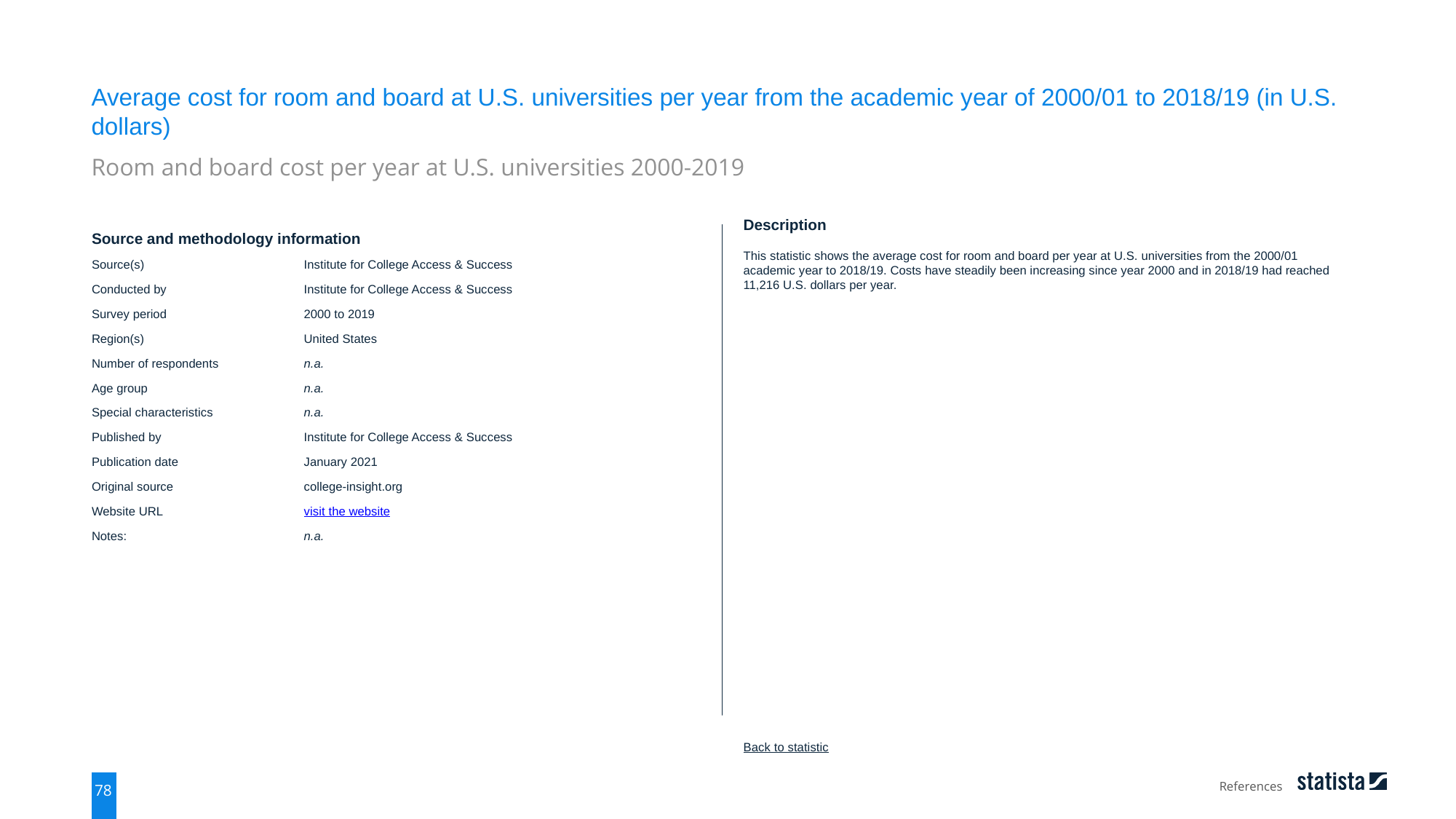

Average cost for room and board at U.S. universities per year from the academic year of 2000/01 to 2018/19 (in U.S. dollars)
Room and board cost per year at U.S. universities 2000-2019
| Source and methodology information |  |
| --- | --- |
| Source(s) | Institute for College Access & Success |
| Conducted by | Institute for College Access & Success |
| Survey period | 2000 to 2019 |
| Region(s) | United States |
| Number of respondents | n.a. |
| Age group | n.a. |
| Special characteristics | n.a. |
| Published by | Institute for College Access & Success |
| Publication date | January 2021 |
| Original source | college-insight.org |
| Website URL | visit the website |
| Notes: | n.a. |

Description

This statistic shows the average cost for room and board per year at U.S. universities from the 2000/01 academic year to 2018/19. Costs have steadily been increasing since year 2000 and in 2018/19 had reached 11,216 U.S. dollars per year.
Back to statistic
References

78